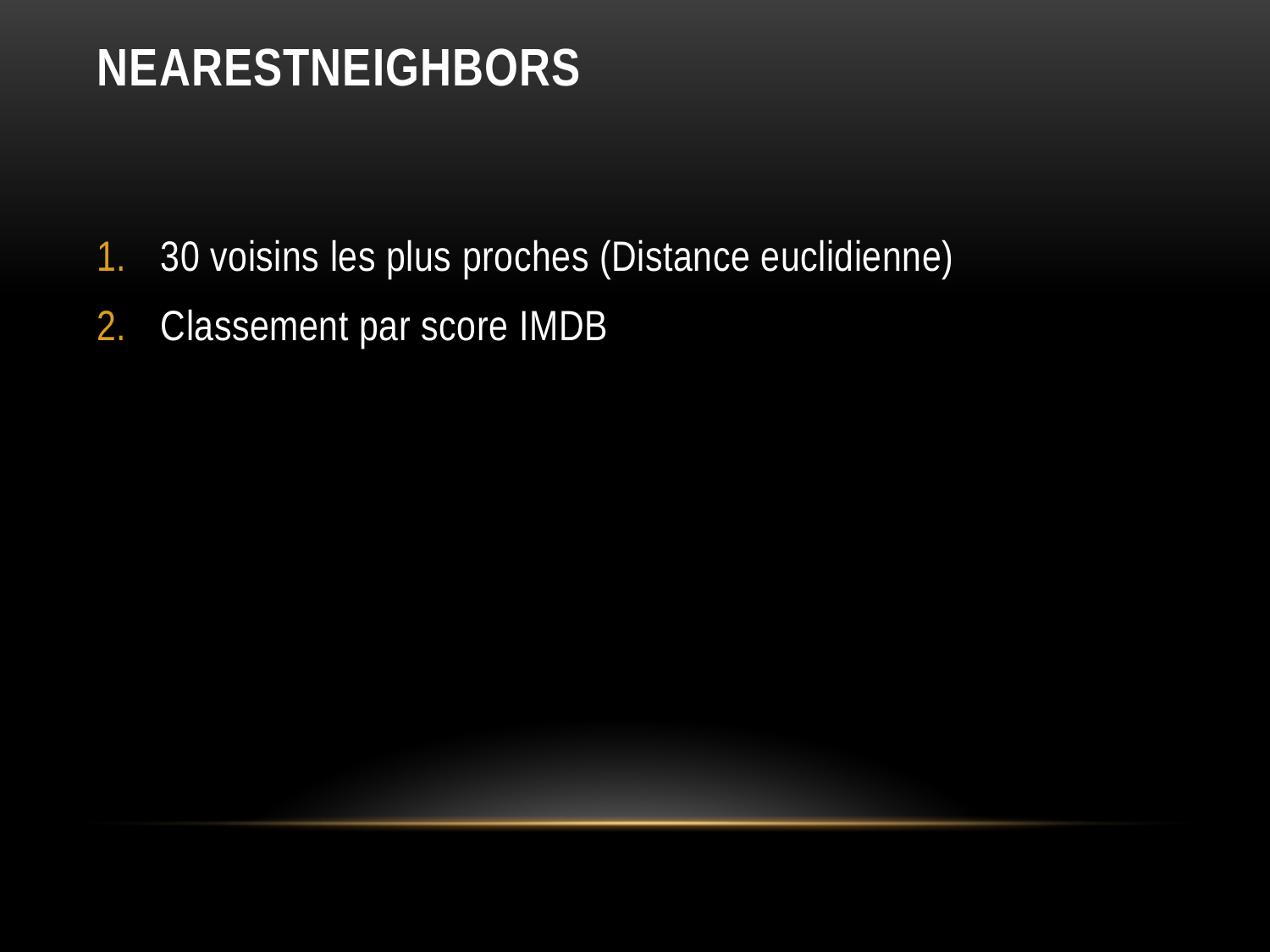

# NearestNeighbors
30 voisins les plus proches (Distance euclidienne)
Classement par score IMDB